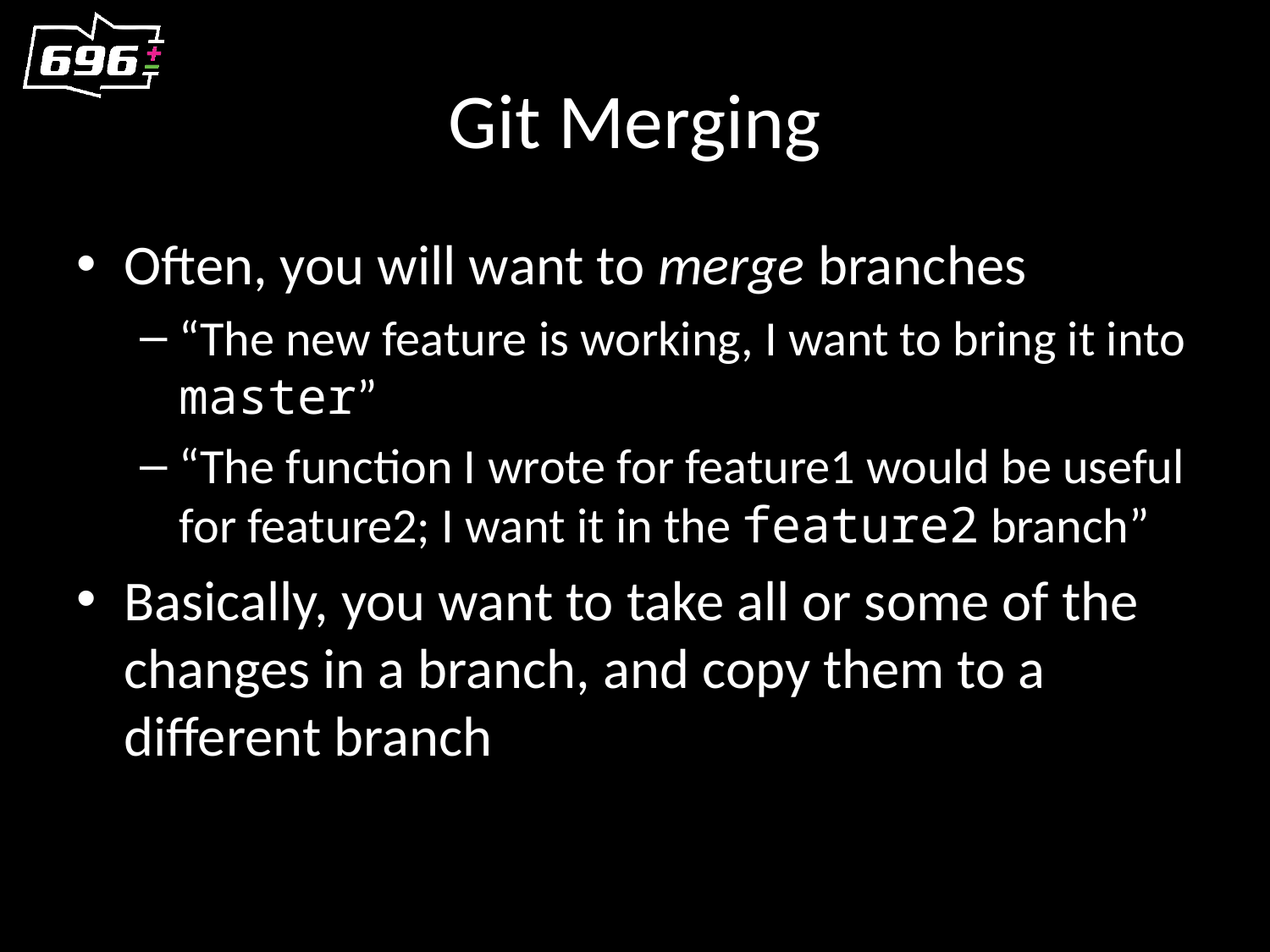

# Git Merging
Often, you will want to merge branches
“The new feature is working, I want to bring it into master”
“The function I wrote for feature1 would be useful for feature2; I want it in the feature2 branch”
Basically, you want to take all or some of the changes in a branch, and copy them to a different branch